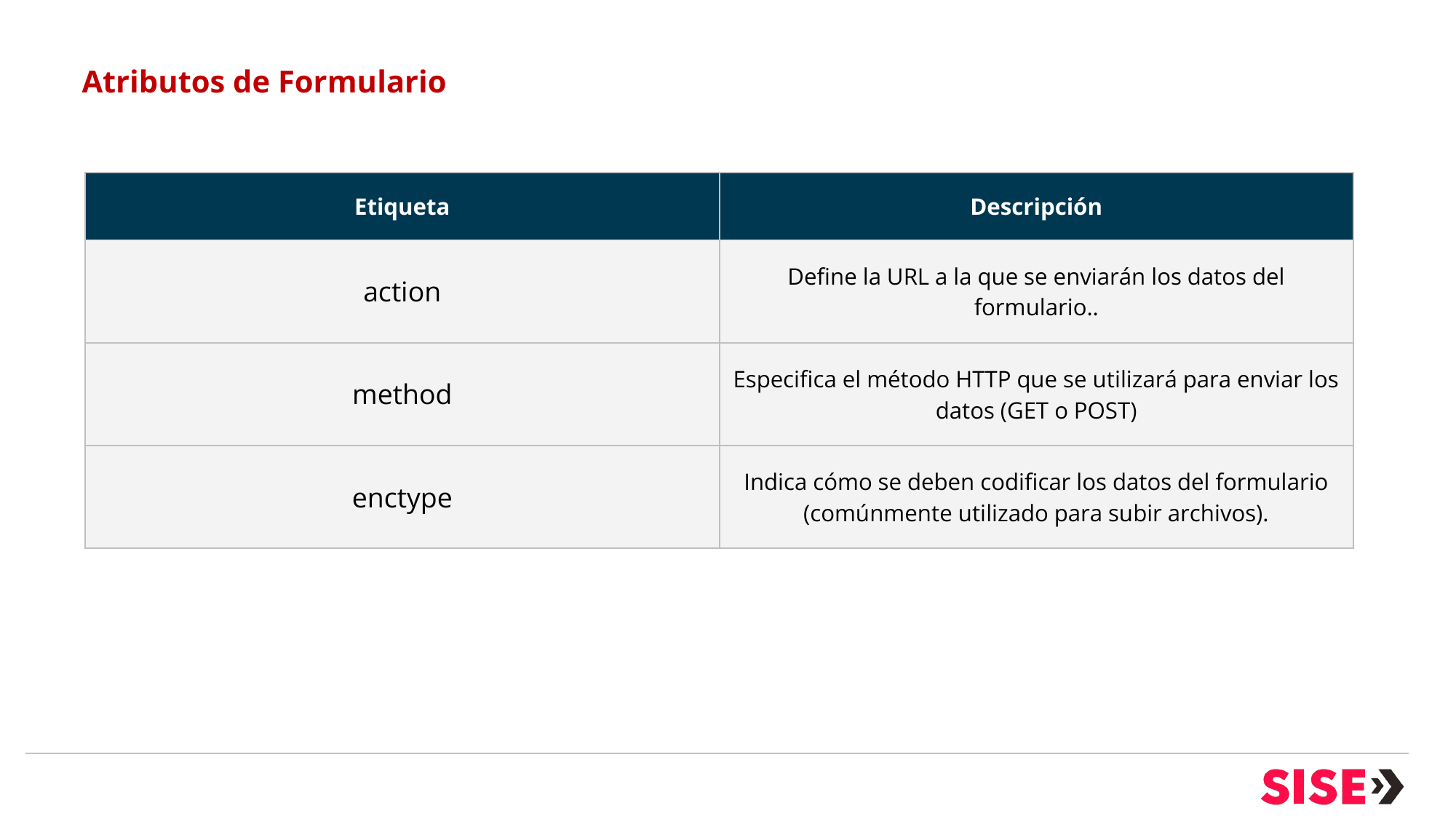

Atributos de Formulario
| Etiqueta | Descripción |
| --- | --- |
| action | Define la URL a la que se enviarán los datos del formulario.. |
| method | Especifica el método HTTP que se utilizará para enviar los datos (GET o POST) |
| enctype | Indica cómo se deben codificar los datos del formulario (comúnmente utilizado para subir archivos). |